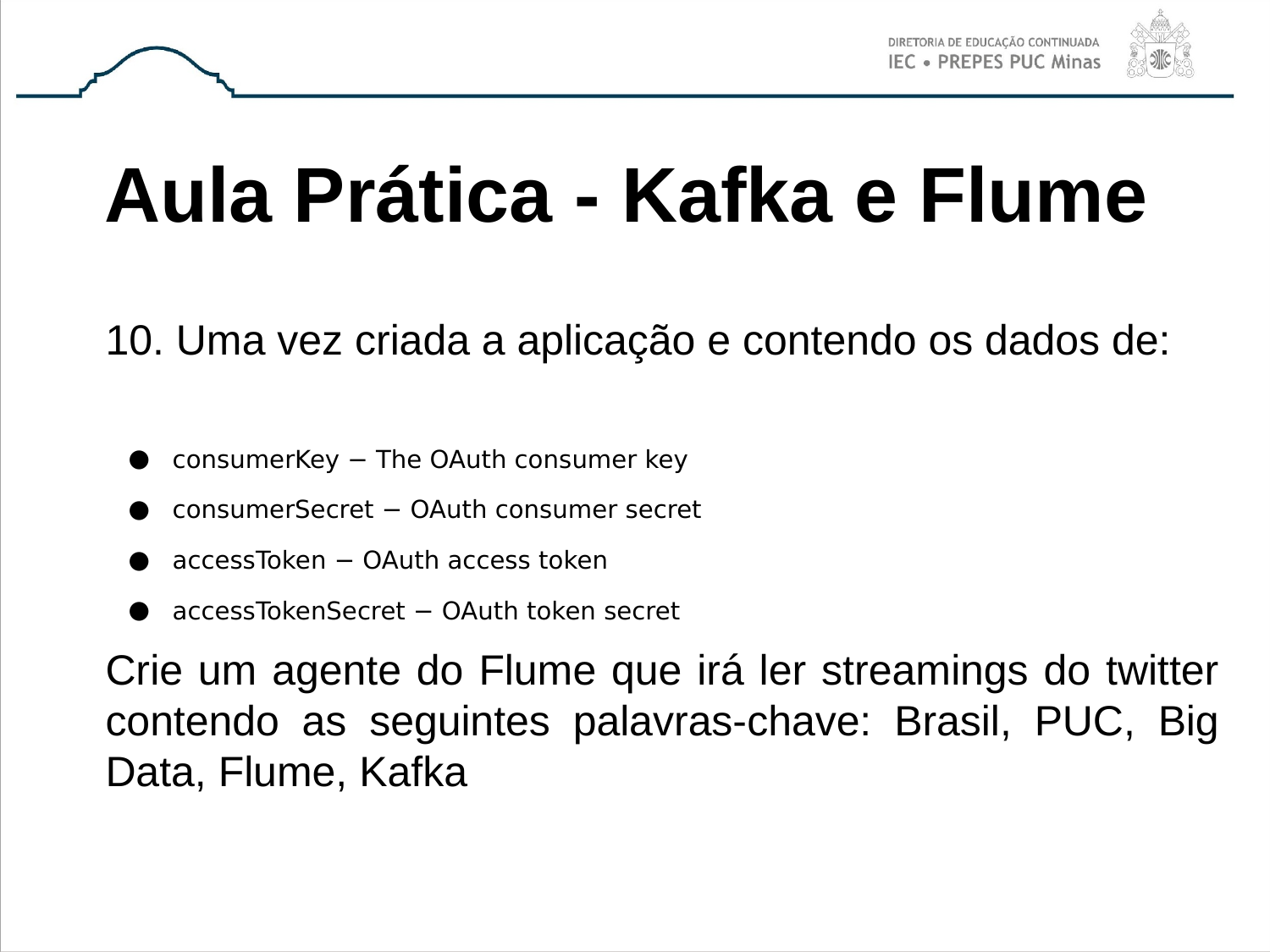

# Aula Prática - Kafka e Flume
10. Uma vez criada a aplicação e contendo os dados de:

consumerKey − The OAuth consumer key
consumerSecret − OAuth consumer secret
accessToken − OAuth access token
accessTokenSecret − OAuth token secret
Crie um agente do Flume que irá ler streamings do twitter contendo as seguintes palavras-chave: Brasil, PUC, Big Data, Flume, Kafka